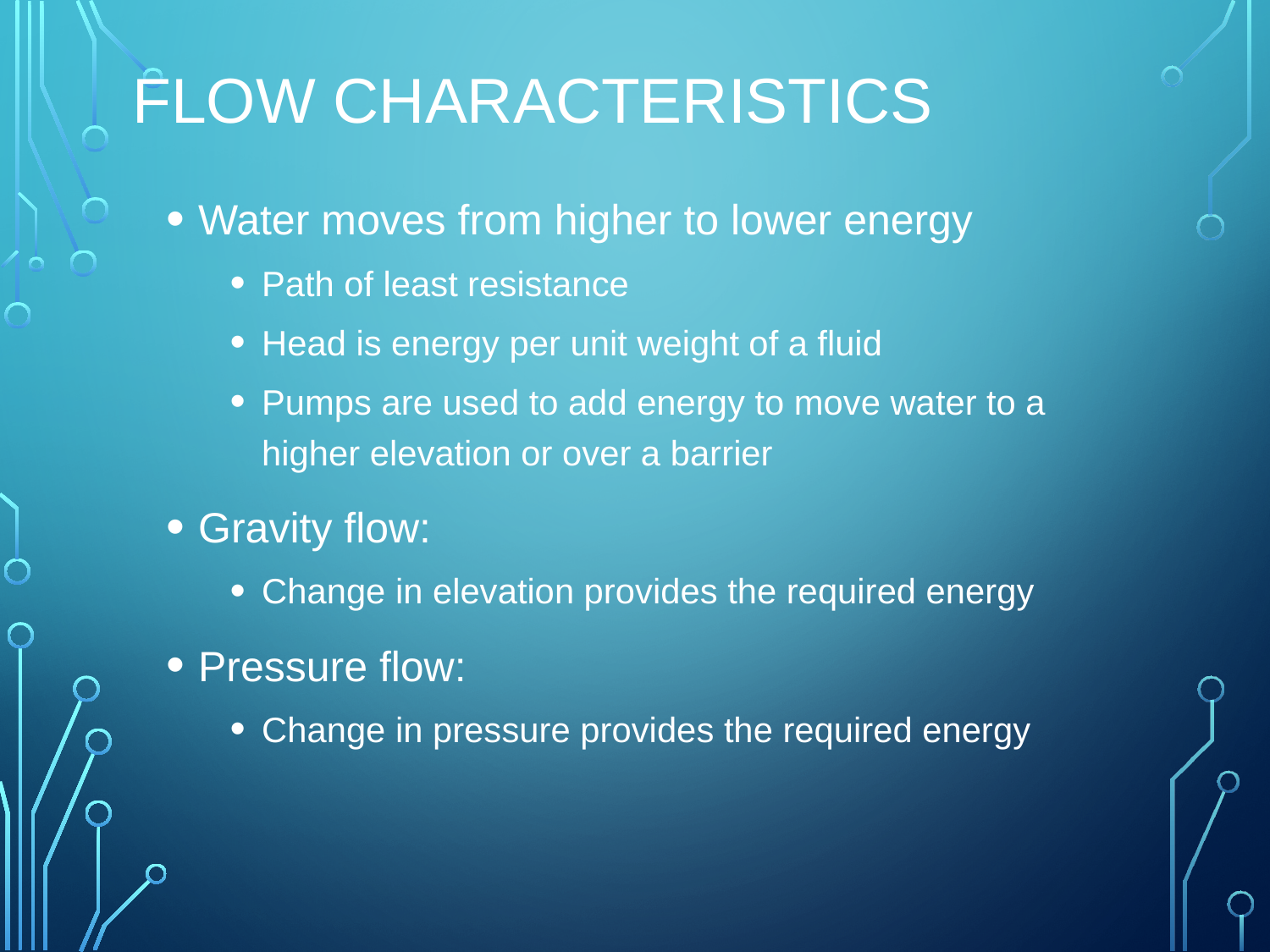

# Flow characteristics
Water moves from higher to lower energy
Path of least resistance
Head is energy per unit weight of a fluid
Pumps are used to add energy to move water to a higher elevation or over a barrier
Gravity flow:
Change in elevation provides the required energy
Pressure flow:
Change in pressure provides the required energy